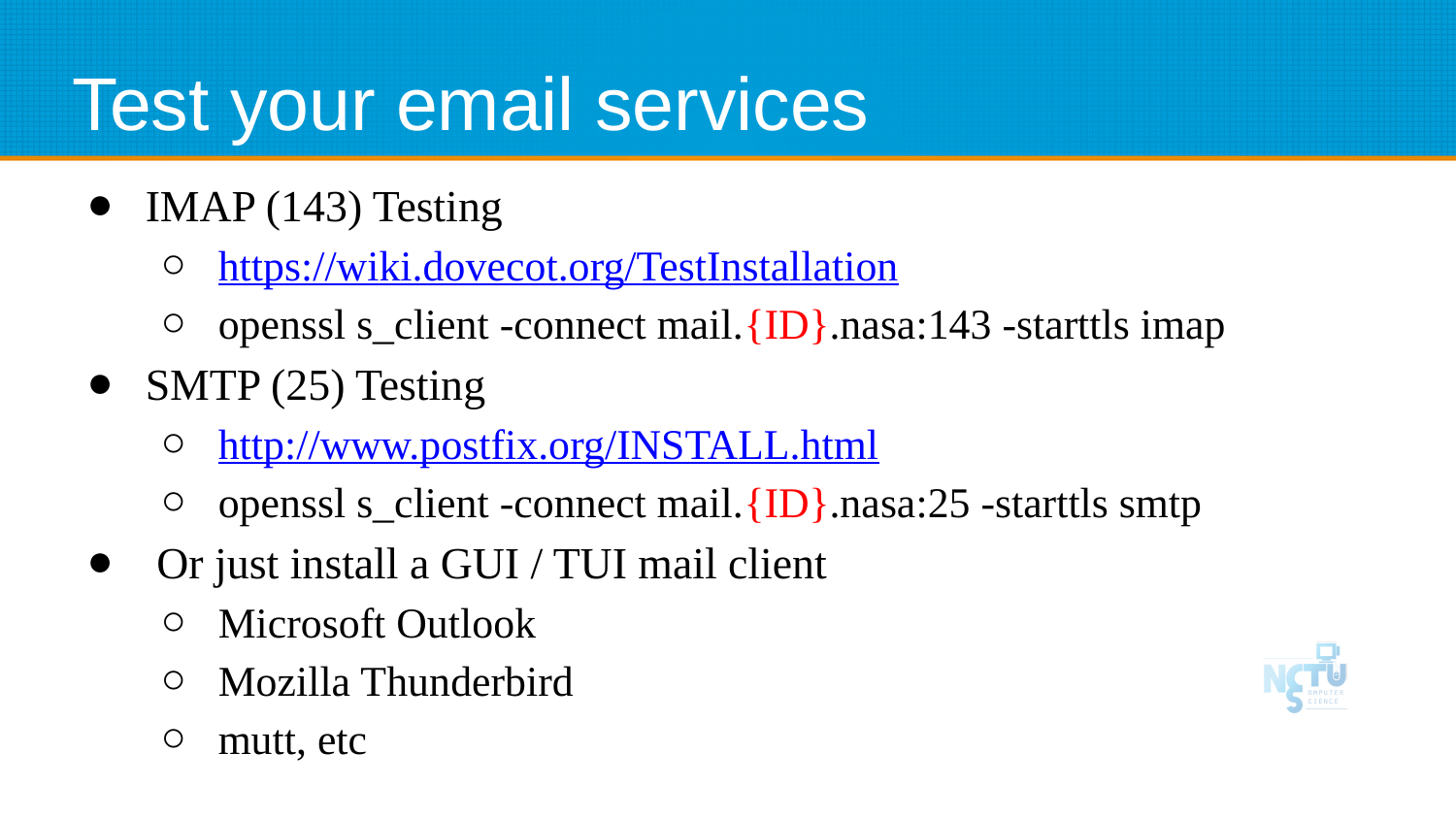

# Test your email services
IMAP (143) Testing
https://wiki.dovecot.org/TestInstallation
openssl s_client -connect mail.{ID}.nasa:143 -starttls imap
SMTP (25) Testing
http://www.postfix.org/INSTALL.html
openssl s_client -connect mail.{ID}.nasa:25 -starttls smtp
 Or just install a GUI / TUI mail client
Microsoft Outlook
Mozilla Thunderbird
mutt, etc